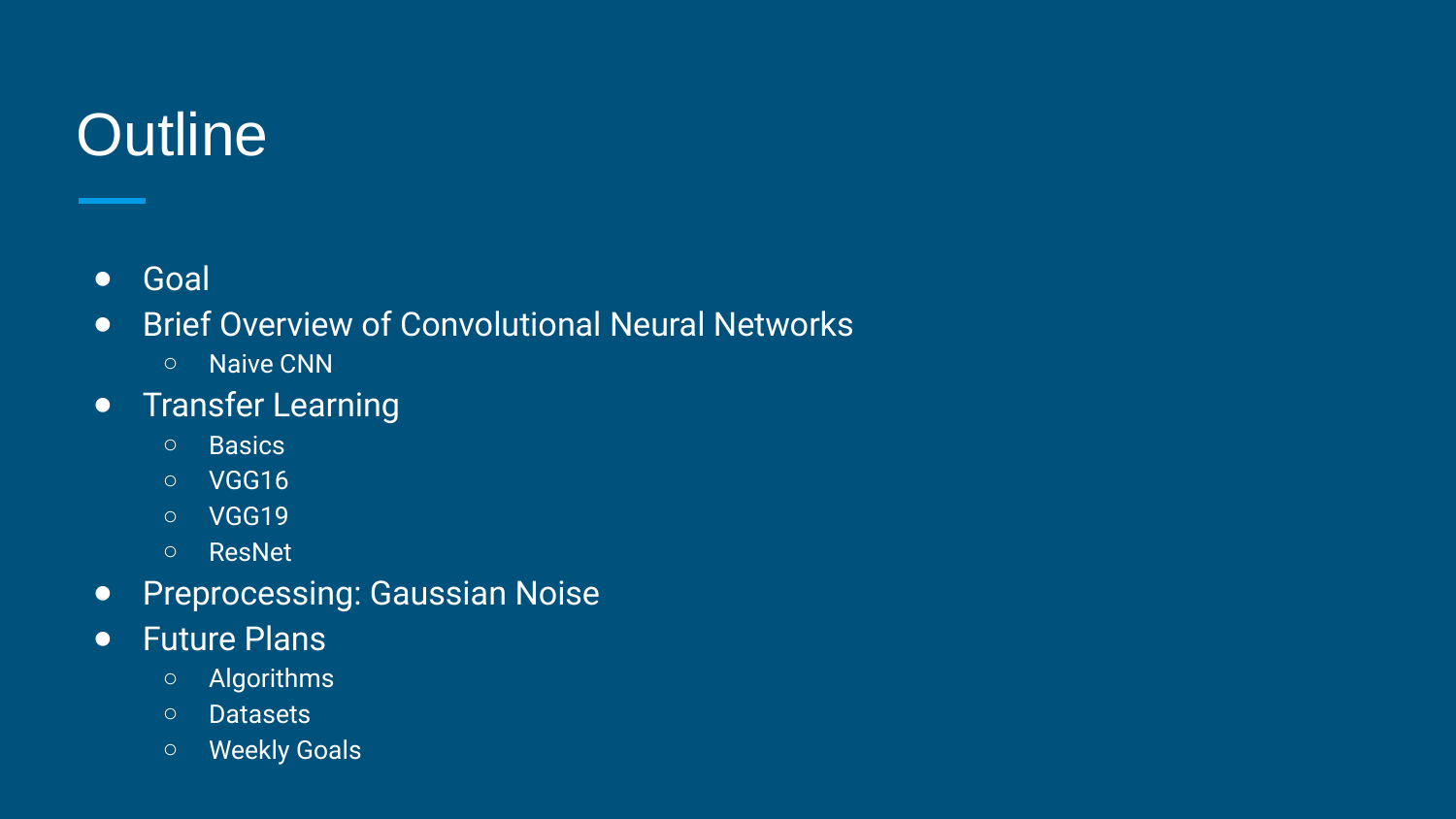

# Outline
Goal
Brief Overview of Convolutional Neural Networks
Naive CNN
Transfer Learning
Basics
VGG16
VGG19
ResNet
Preprocessing: Gaussian Noise
Future Plans
Algorithms
Datasets
Weekly Goals